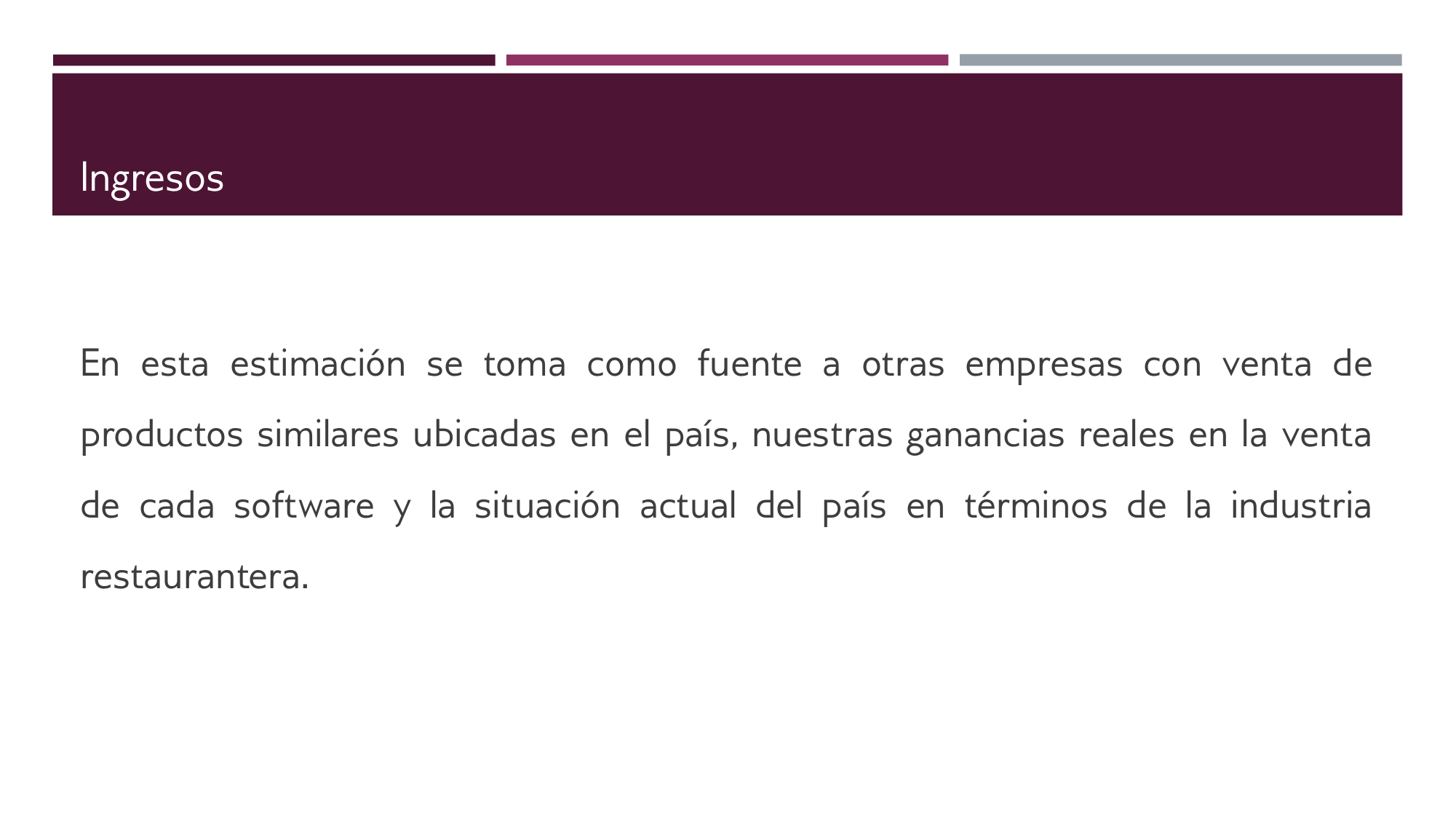

# Ingresos
En esta estimación se toma como fuente a otras empresas con venta de productos similares ubicadas en el país, nuestras ganancias reales en la venta de cada software y la situación actual del país en términos de la industria restaurantera.